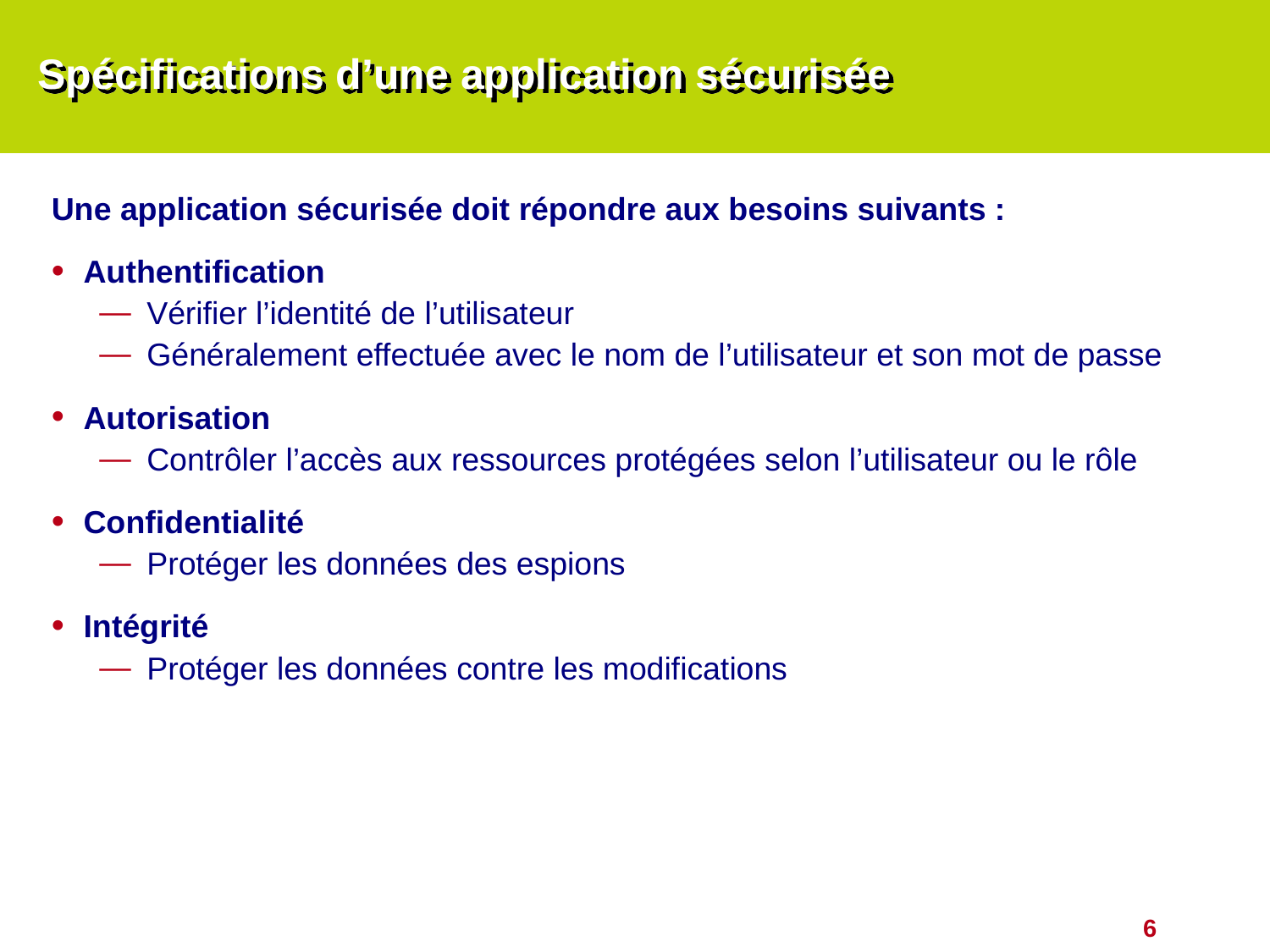

# Spécifications d’une application sécurisée
Une application sécurisée doit répondre aux besoins suivants :
Authentification
Vérifier l’identité de l’utilisateur
Généralement effectuée avec le nom de l’utilisateur et son mot de passe
Autorisation
Contrôler l’accès aux ressources protégées selon l’utilisateur ou le rôle
Confidentialité
Protéger les données des espions
Intégrité
Protéger les données contre les modifications